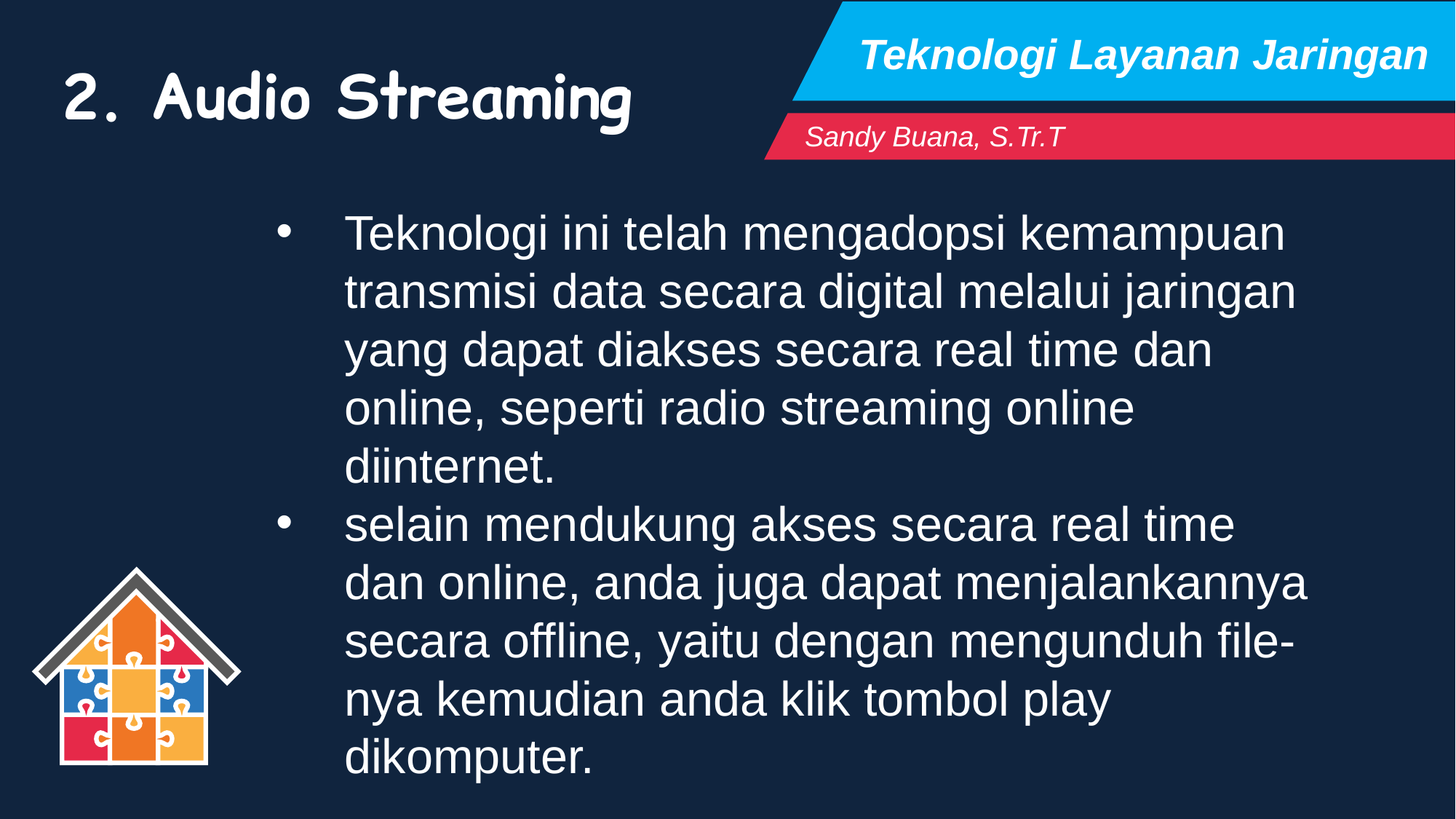

Teknologi Layanan Jaringan
2. Audio Streaming

Sandy Buana, S.Tr.T
Teknologi ini telah mengadopsi kemampuan transmisi data secara digital melalui jaringan yang dapat diakses secara real time dan online, seperti radio streaming online diinternet.
selain mendukung akses secara real time dan online, anda juga dapat menjalankannya secara offline, yaitu dengan mengunduh file-nya kemudian anda klik tombol play dikomputer.